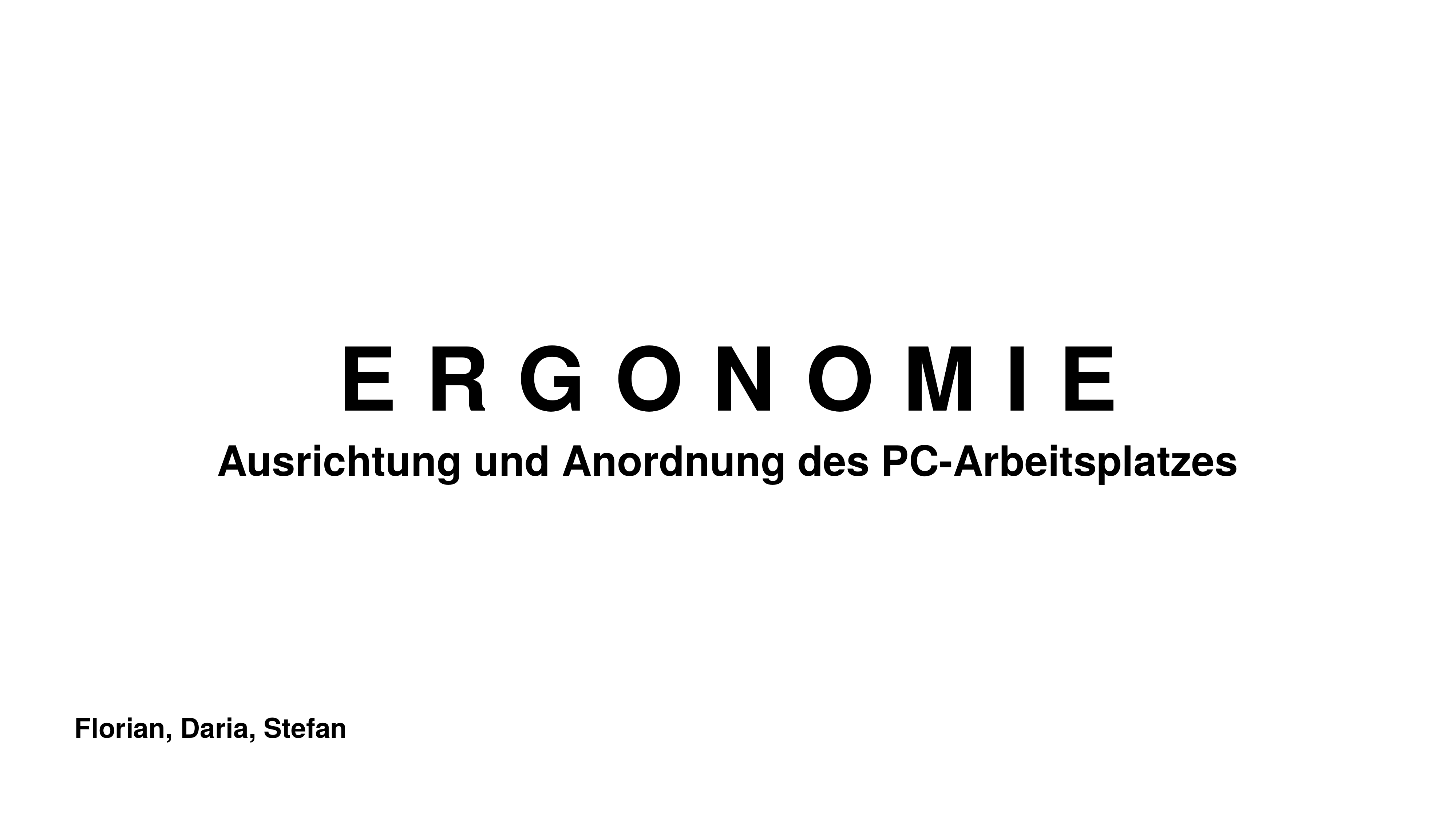

# Ergonomie
Ausrichtung und Anordnung des PC-Arbeitsplatzes
Florian, Daria, Stefan